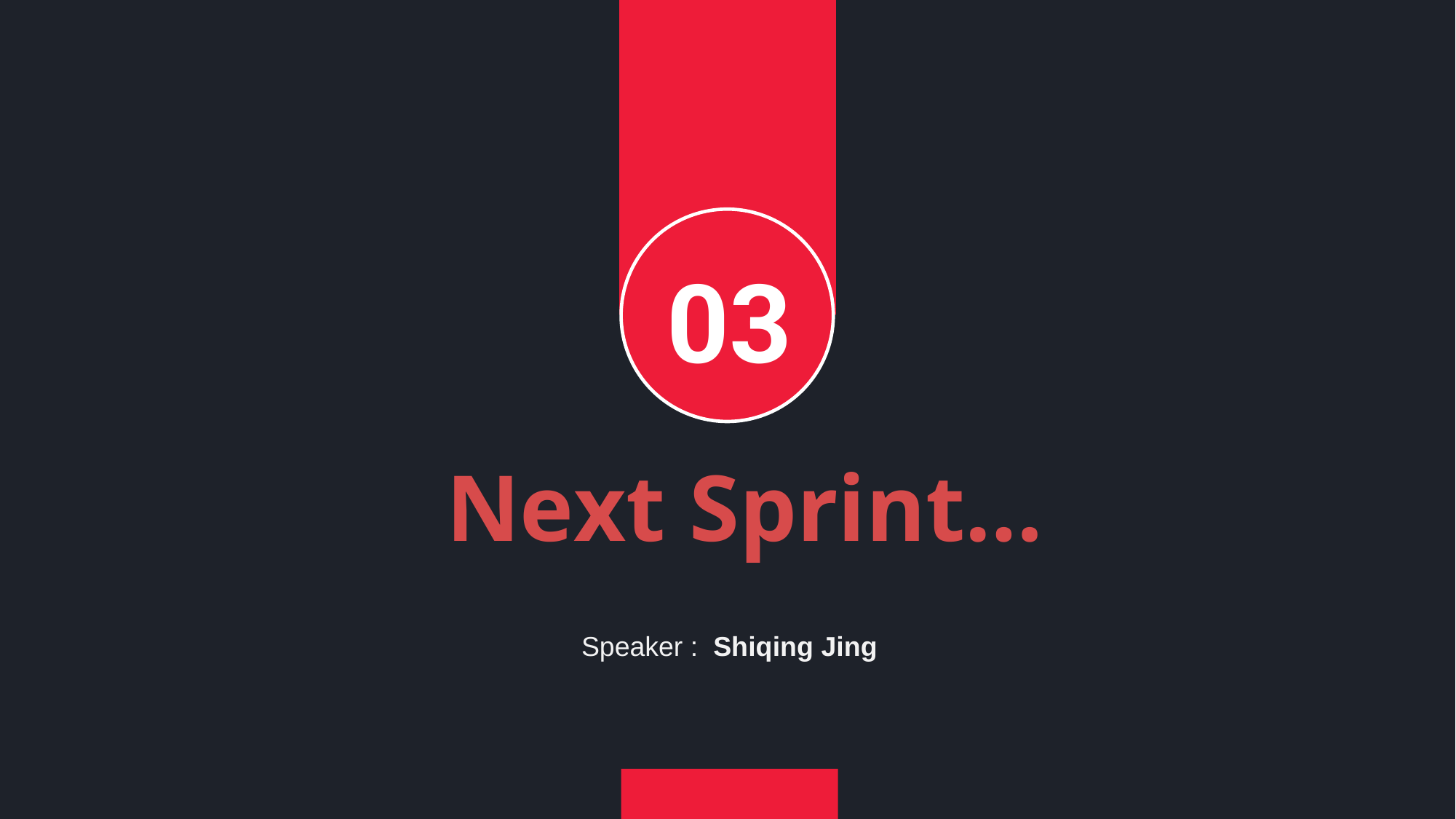

03

Next Sprint…
Speaker :  Shiqing Jing